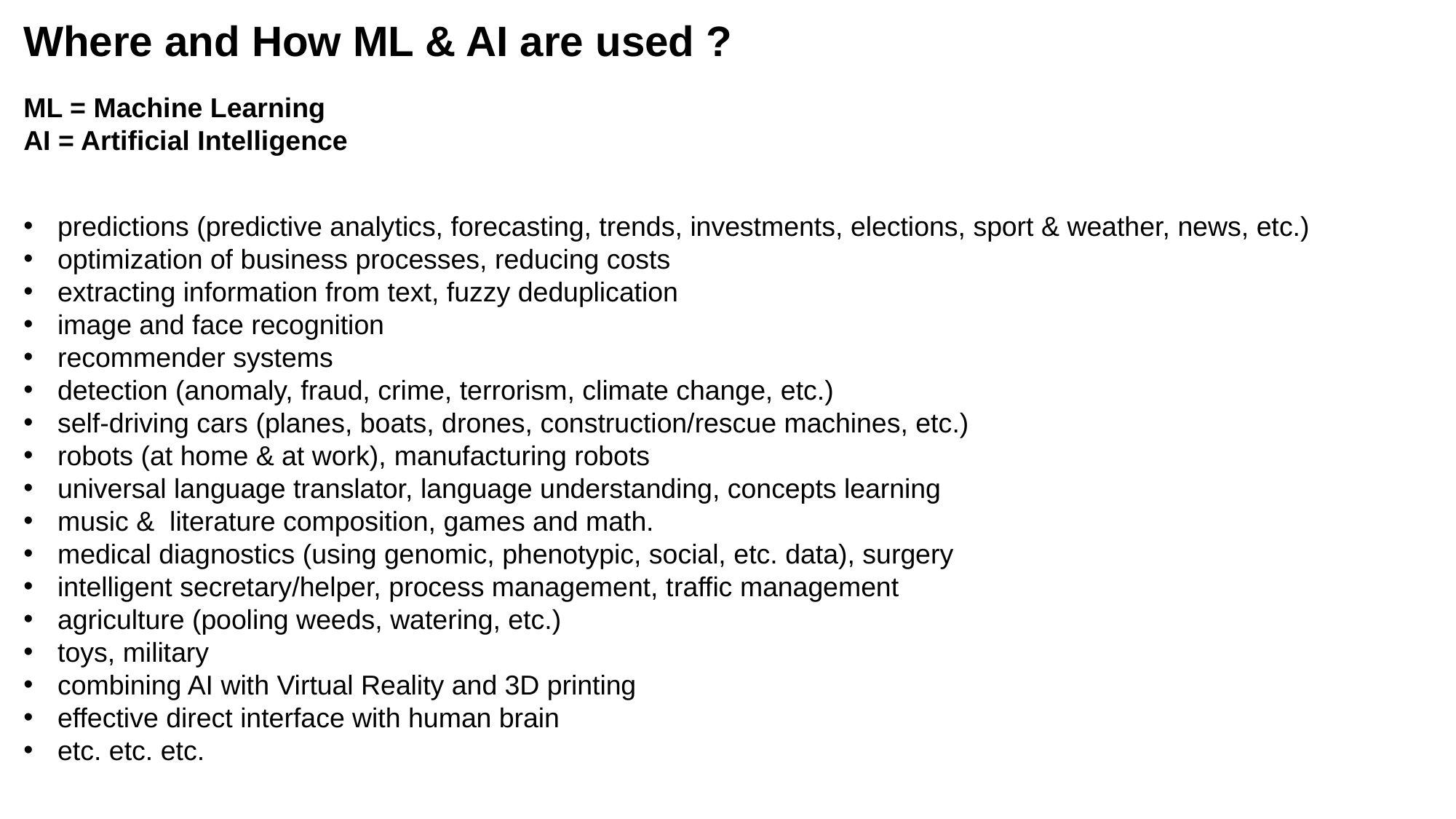

Where and How ML & AI are used ?

ML = Machine Learning
AI = Artificial Intelligence
predictions (predictive analytics, forecasting, trends, investments, elections, sport & weather, news, etc.)
optimization of business processes, reducing costs
extracting information from text, fuzzy deduplication
image and face recognition
recommender systems
detection (anomaly, fraud, crime, terrorism, climate change, etc.)
self-driving cars (planes, boats, drones, construction/rescue machines, etc.)
robots (at home & at work), manufacturing robots
universal language translator, language understanding, concepts learning
music &  literature composition, games and math.
medical diagnostics (using genomic, phenotypic, social, etc. data), surgery
intelligent secretary/helper, process management, traffic management
agriculture (pooling weeds, watering, etc.)
toys, military
combining AI with Virtual Reality and 3D printing
effective direct interface with human brain
etc. etc. etc.